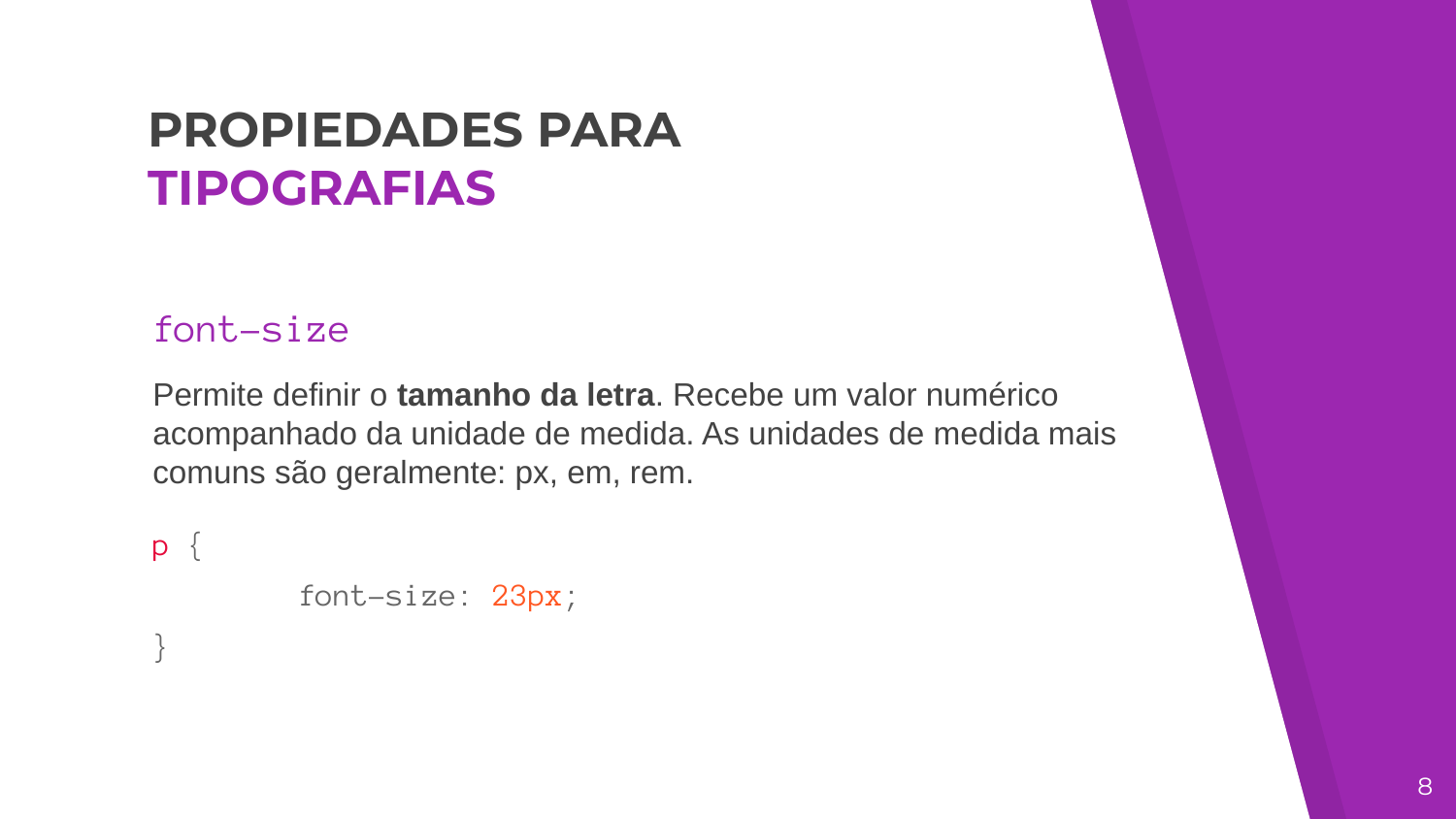

PROPIEDADES PARA
TIPOGRAFIAS
font-size

Permite definir o tamanho da letra. Recebe um valor numérico acompanhado da unidade de medida. As unidades de medida mais comuns são geralmente: px, em, rem.

p {
	font-size: 23px;
}
8